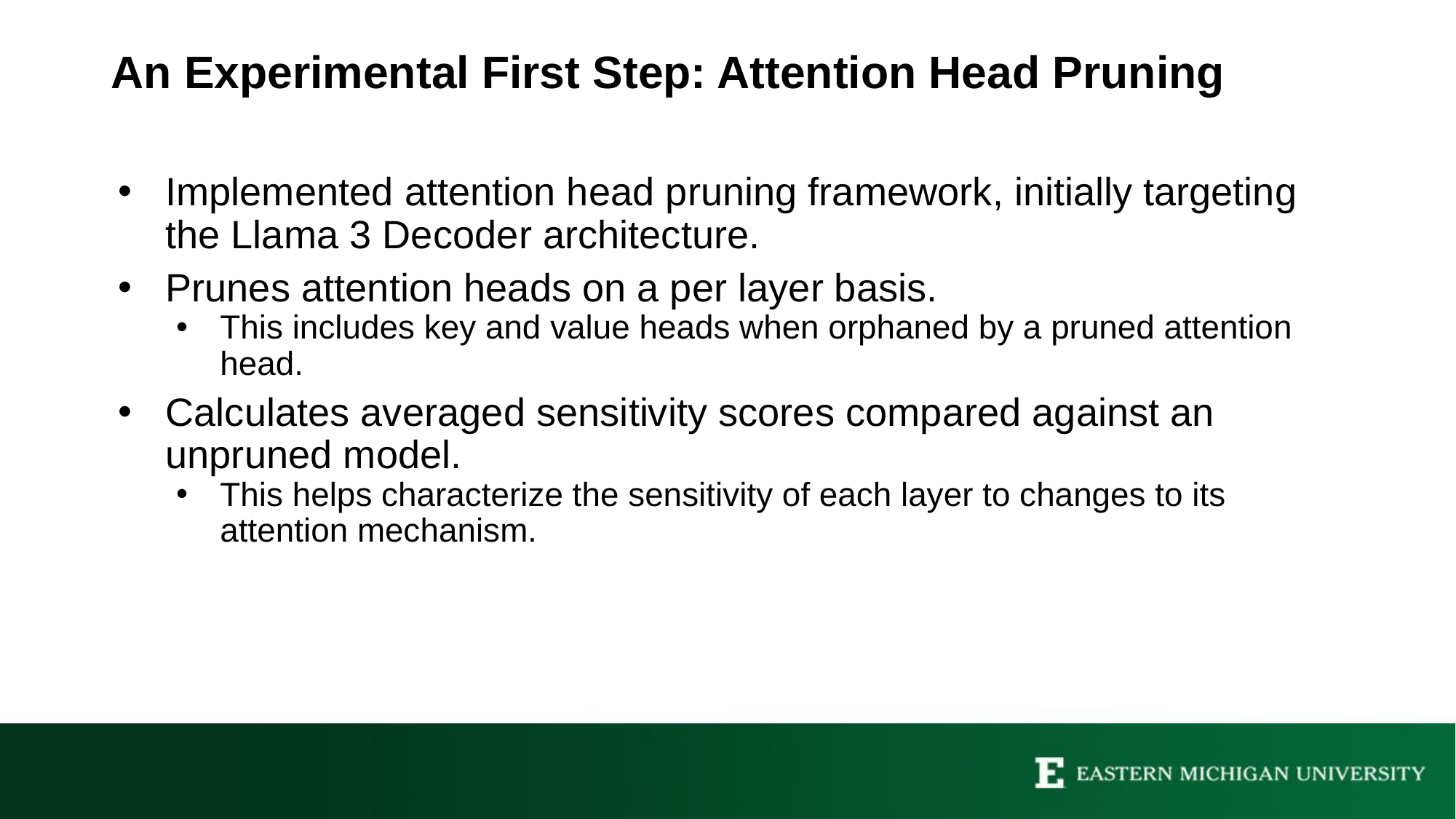

# An Experimental First Step: Attention Head Pruning
Implemented attention head pruning framework, initially targeting the Llama 3 Decoder architecture.
Prunes attention heads on a per layer basis.
This includes key and value heads when orphaned by a pruned attention head.

Calculates averaged sensitivity scores compared against an unpruned model.
This helps characterize the sensitivity of each layer to changes to its attention mechanism.